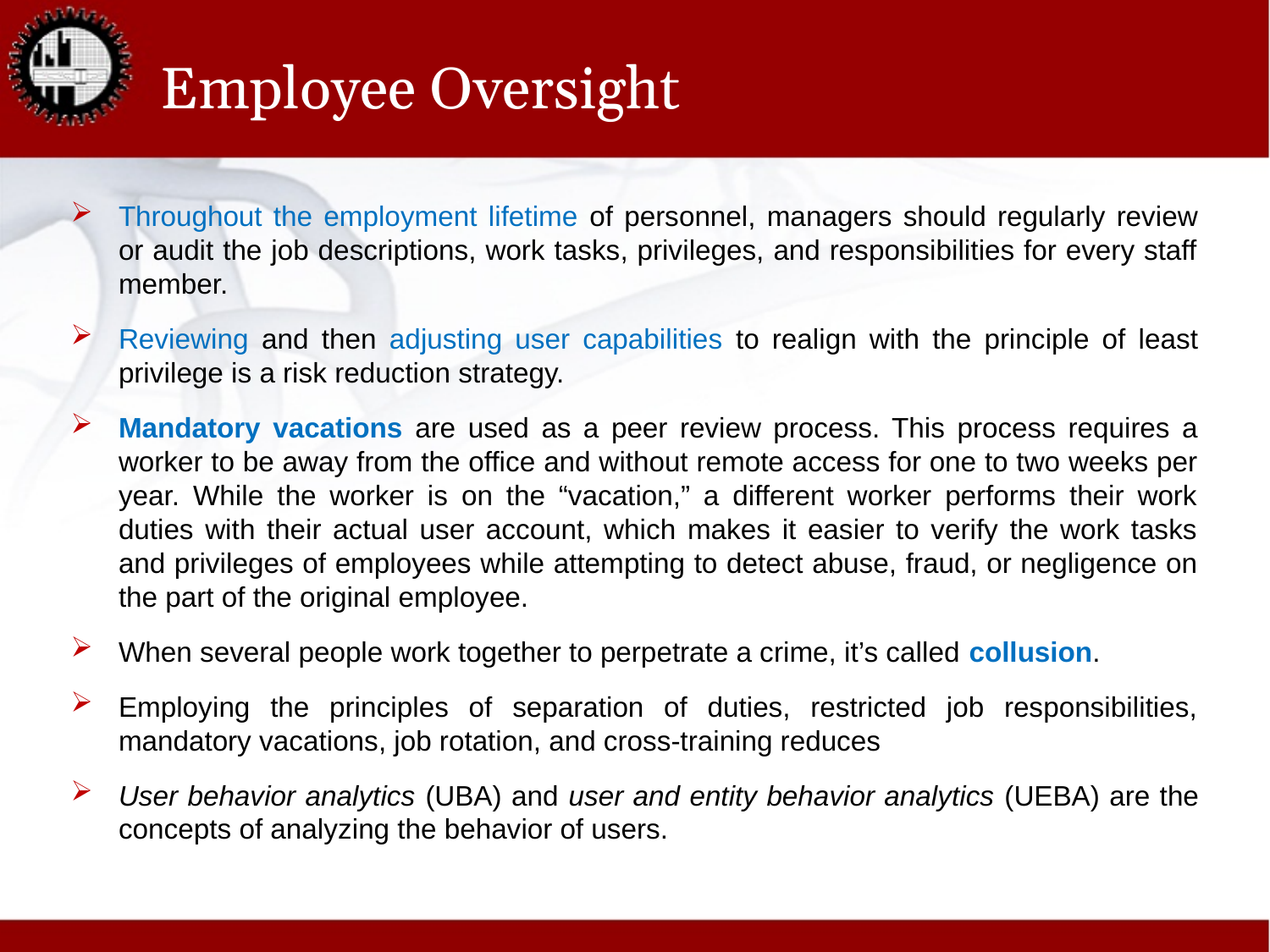

# Employee Oversight
Throughout the employment lifetime of personnel, managers should regularly review or audit the job descriptions, work tasks, privileges, and responsibilities for every staff member.
Reviewing and then adjusting user capabilities to realign with the principle of least privilege is a risk reduction strategy.
Mandatory vacations are used as a peer review process. This process requires a worker to be away from the office and without remote access for one to two weeks per year. While the worker is on the “vacation,” a different worker performs their work duties with their actual user account, which makes it easier to verify the work tasks and privileges of employees while attempting to detect abuse, fraud, or negligence on the part of the original employee.
When several people work together to perpetrate a crime, it’s called collusion.
Employing the principles of separation of duties, restricted job responsibilities, mandatory vacations, job rotation, and cross-training reduces
User behavior analytics (UBA) and user and entity behavior analytics (UEBA) are the concepts of analyzing the behavior of users.